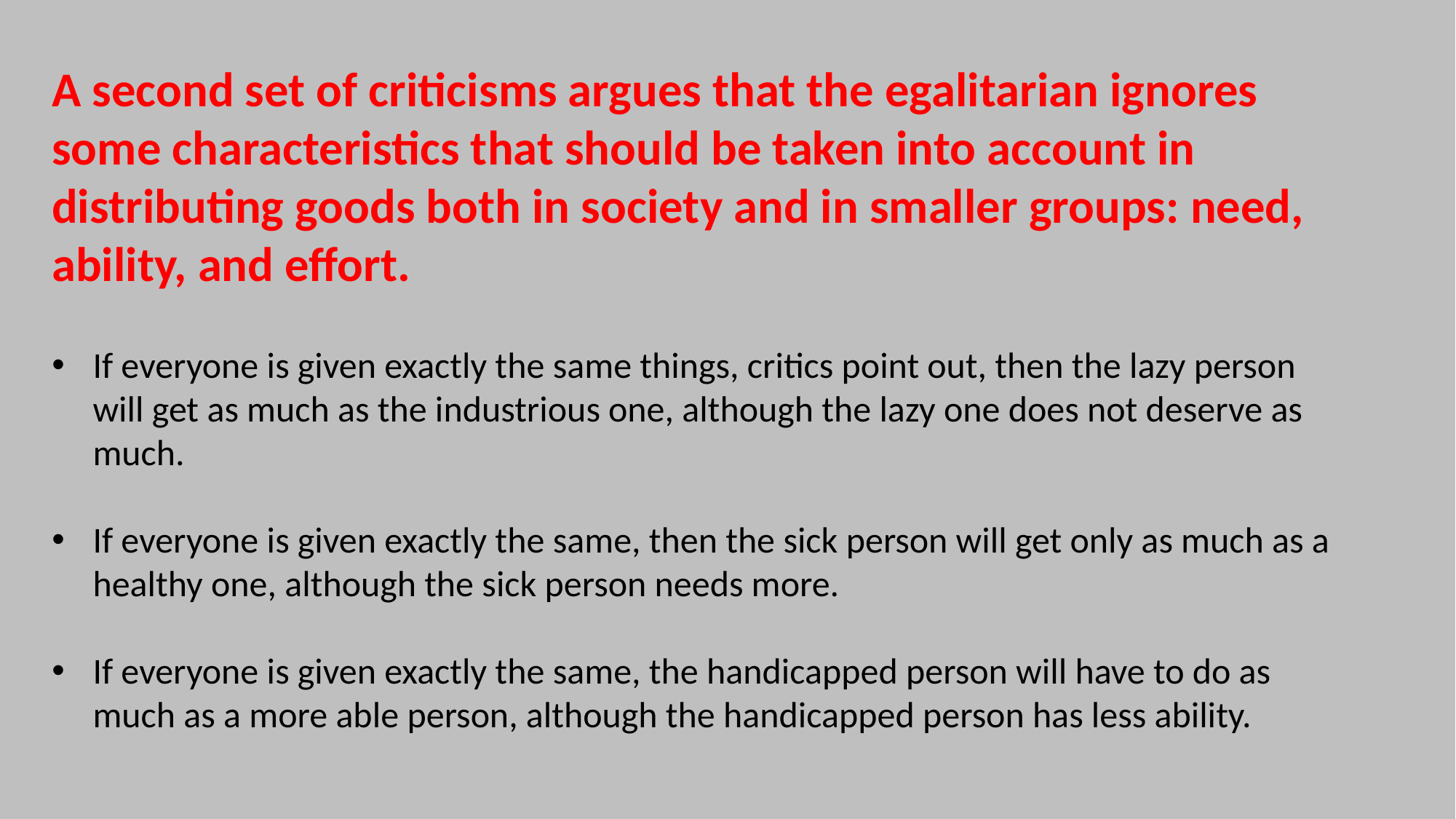

A second set of criticisms argues that the egalitarian ignores some characteristics that should be taken into account in distributing goods both in society and in smaller groups: need, ability, and effort.

If everyone is given exactly the same things, critics point out, then the lazy person will get as much as the industrious one, although the lazy one does not deserve as much.

If everyone is given exactly the same, then the sick person will get only as much as a healthy one, although the sick person needs more.

If everyone is given exactly the same, the handicapped person will have to do as much as a more able person, although the handicapped person has less ability.